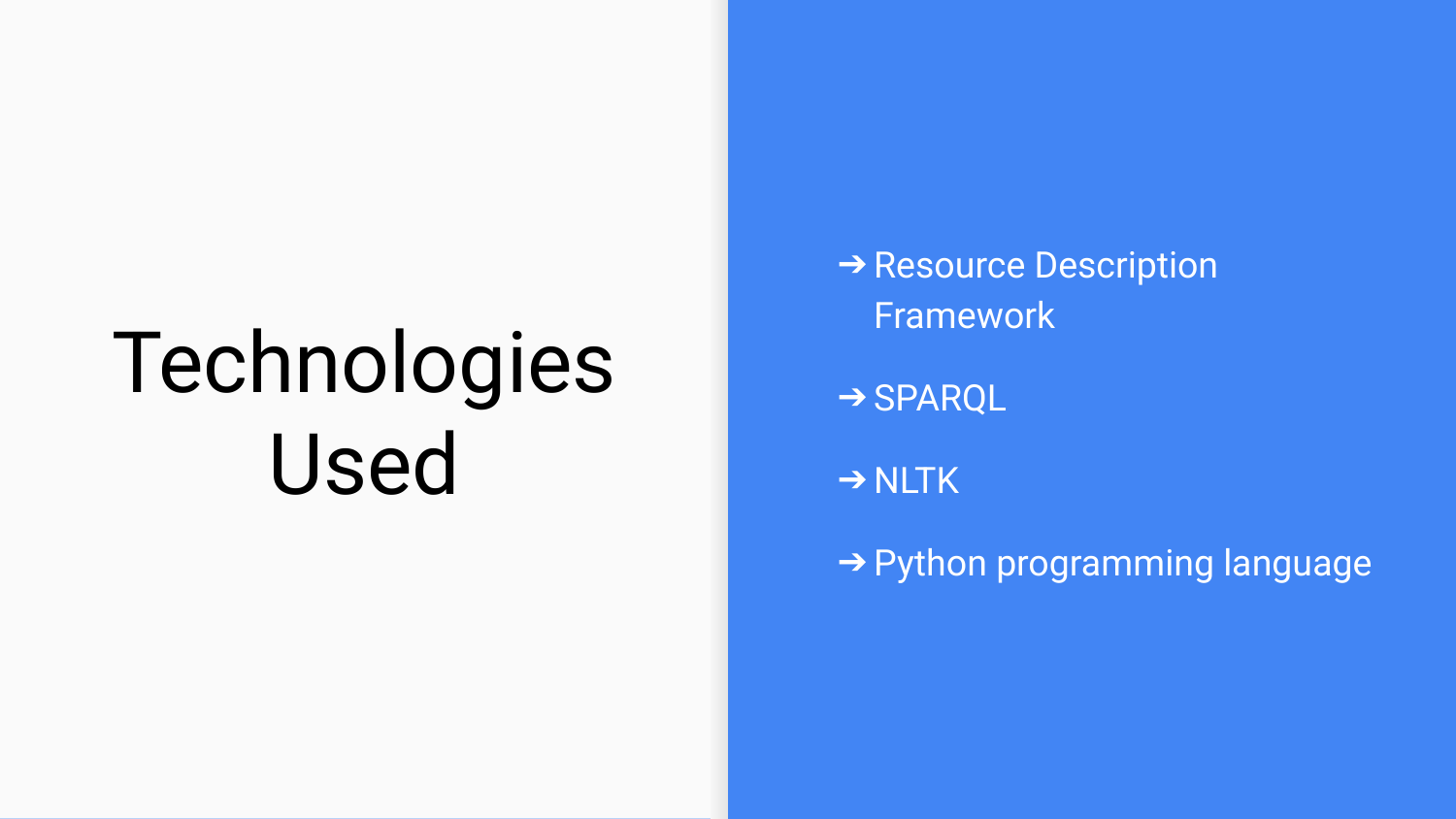

Resource Description Framework
SPARQL
NLTK
Python programming language
# Technologies Used